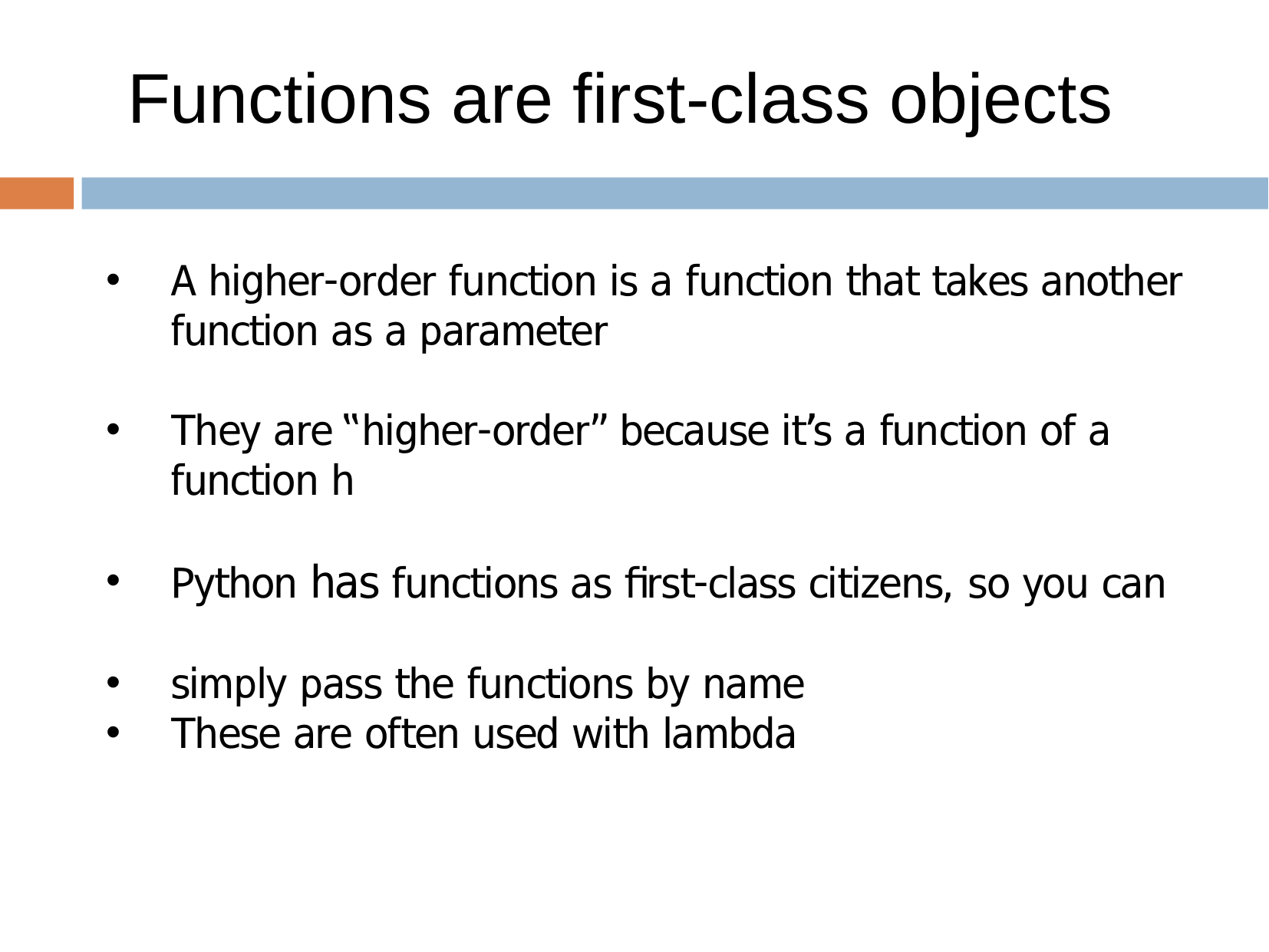

Functions are first-class objects

A higher-order function is a function that takes another function as a parameter

They are “higher-order” because it’s a function of a function h

Python has functions as first-class citizens, so you can

simply pass the functions by name
These are often used with lambda